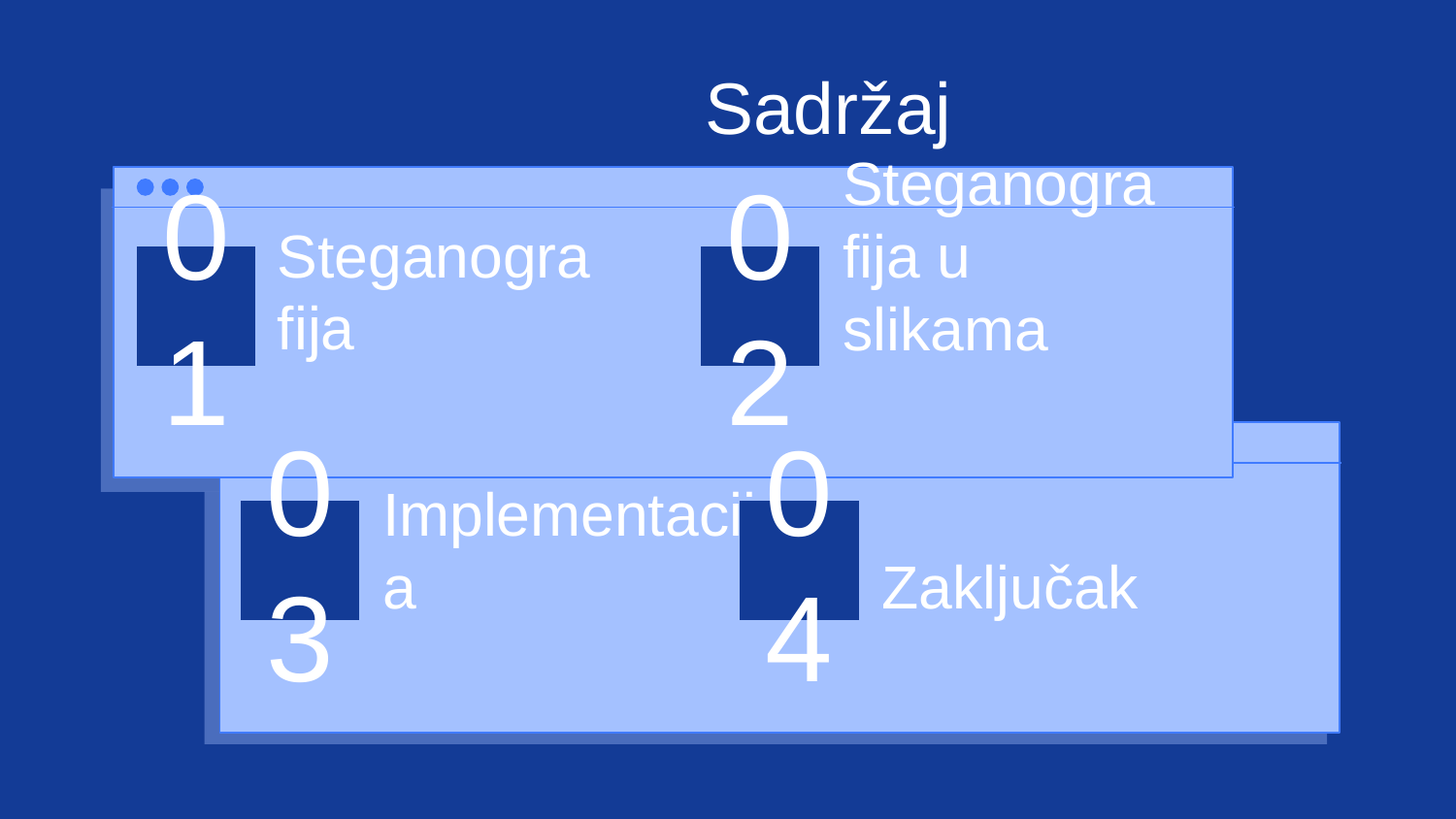

Sadržaj

02
01
# Steganografija
Steganografija u slikama

03
04
Implementacija
Zaključak